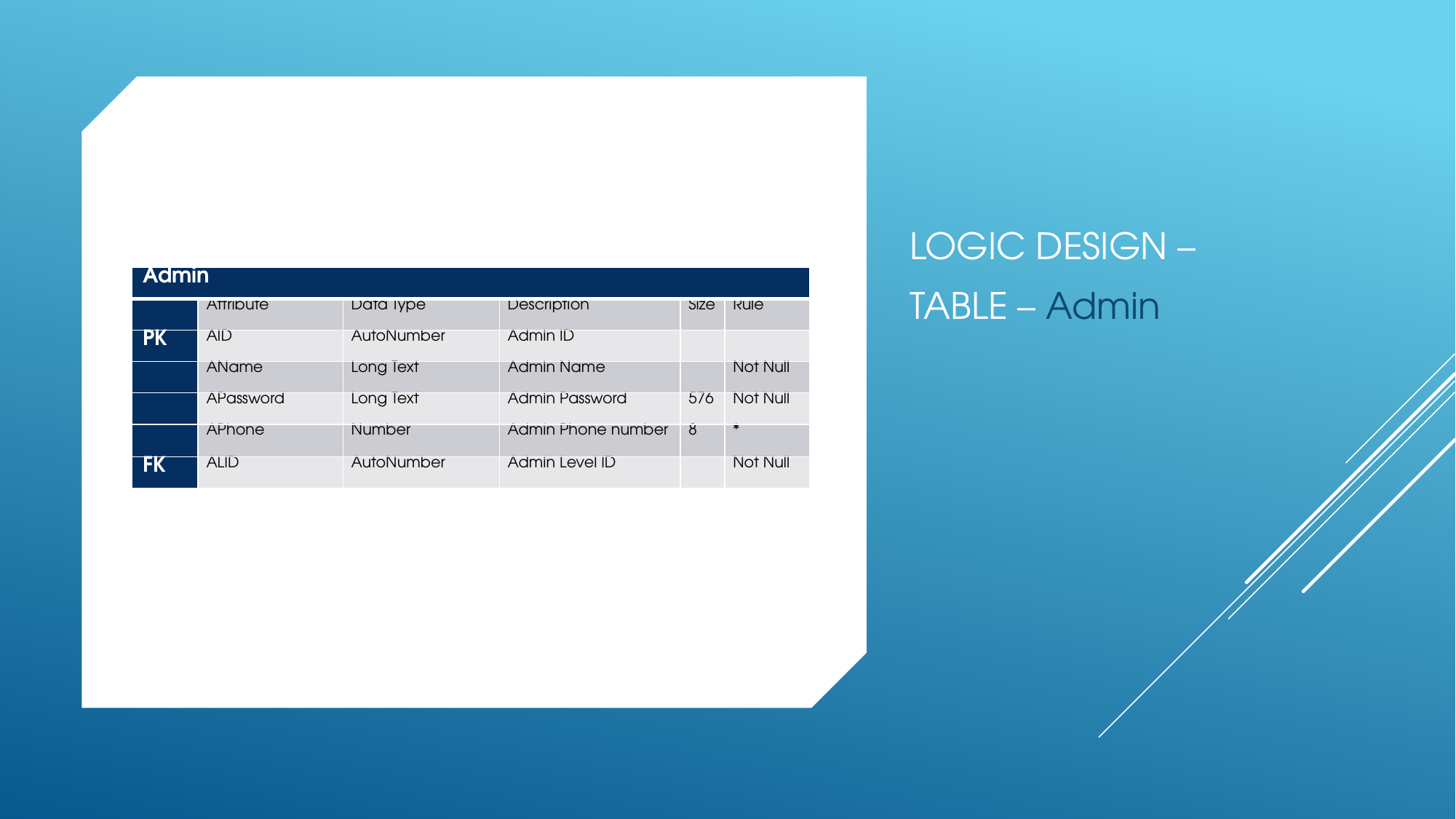

LOGIC DESIGN –
TABLE – Admin
| Admin |  |  |  |  |  |
| --- | --- | --- | --- | --- | --- |
|  | Attribute | Data Type | Description | Size | Rule |
| PK | AID | AutoNumber | Admin ID |  |  |
|  | AName | Long Text | Admin Name |  | Not Null |
|  | APassword | Long Text | Admin Password | 576 | Not Null |
|  | APhone | Number | Admin Phone number | 8 | \* |
| FK | ALID | AutoNumber | Admin Level ID |  | Not Null |